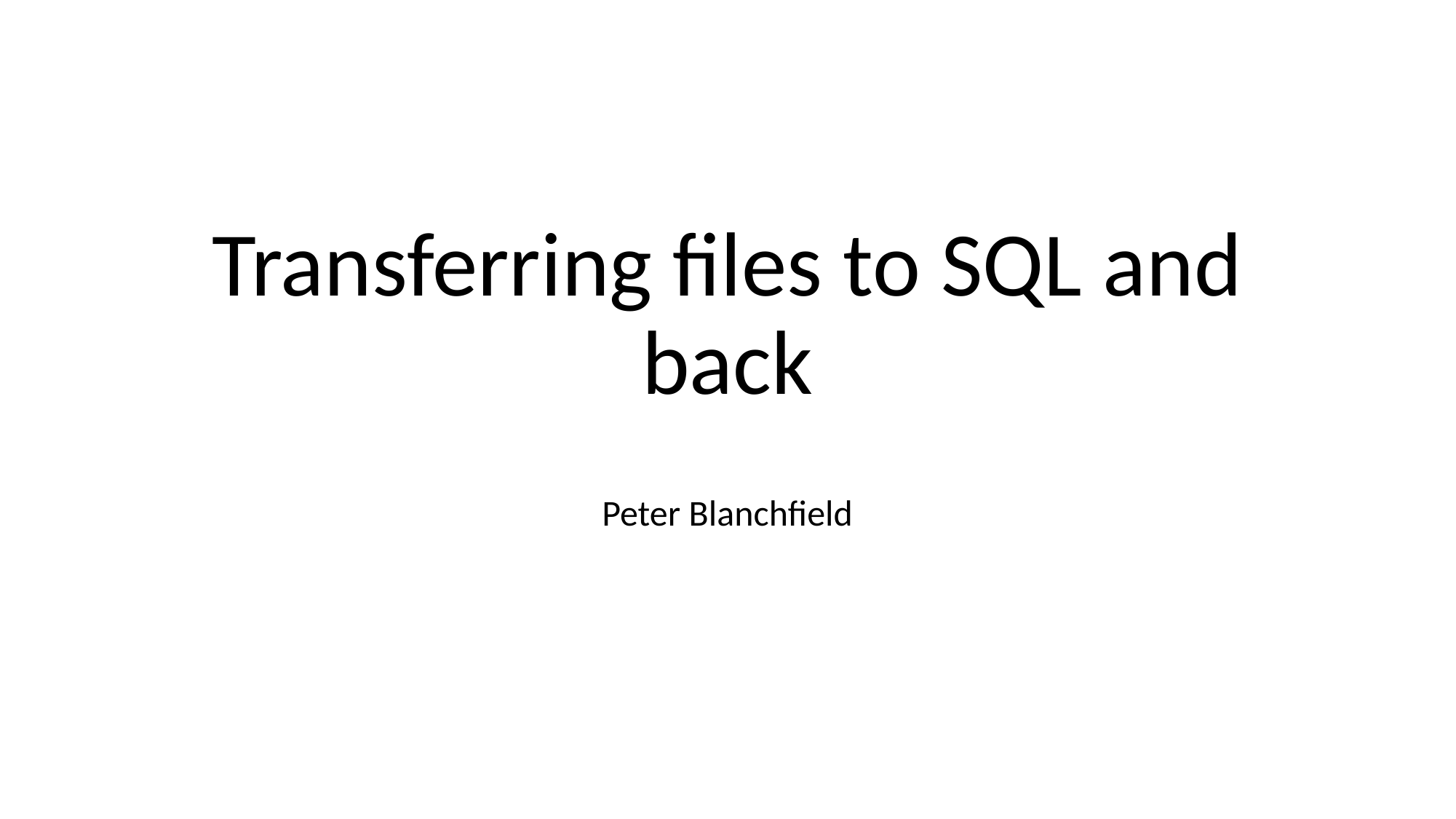

# Transferring files to SQL and back

Peter Blanchfield